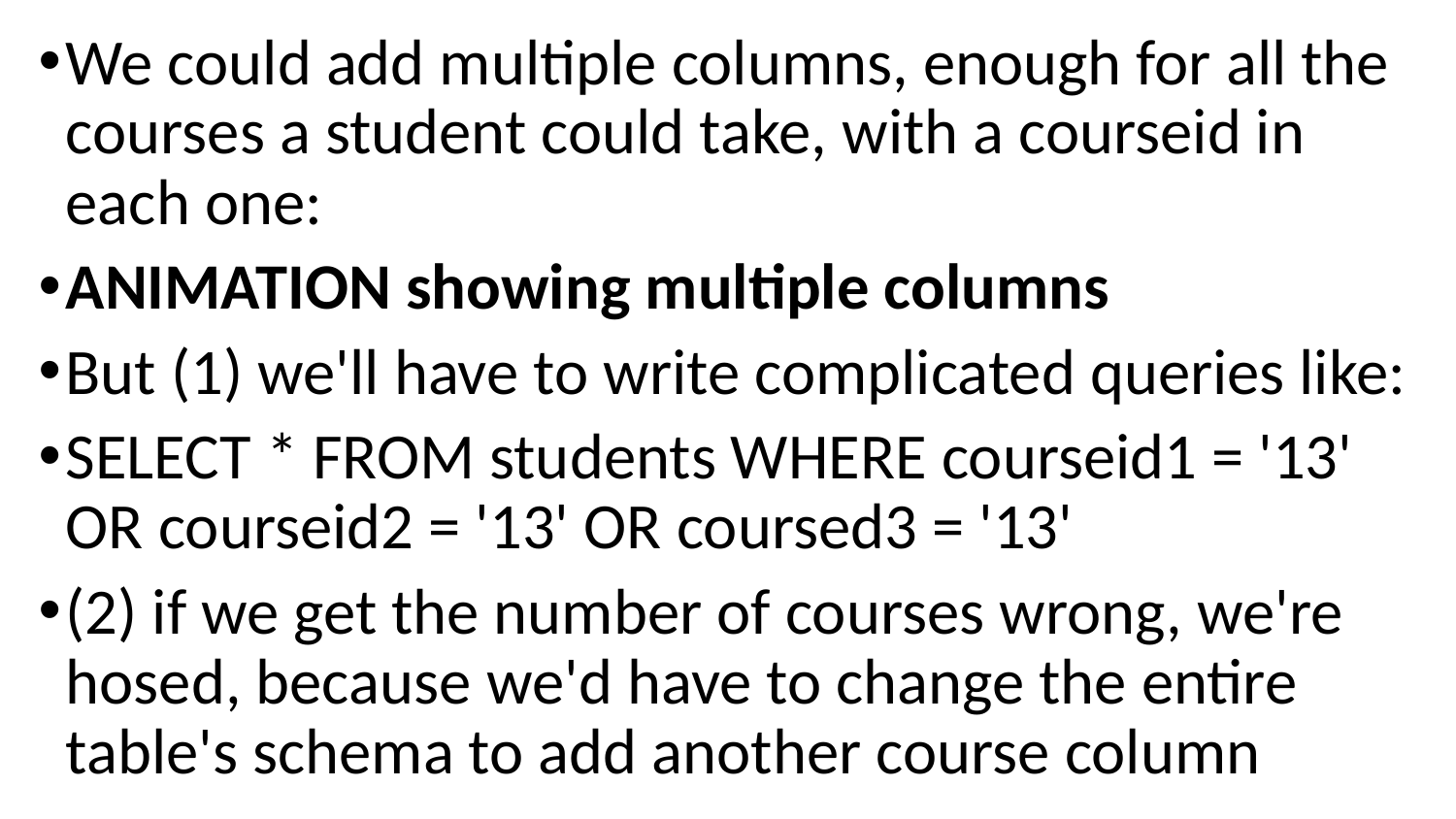

We could add multiple columns, enough for all the courses a student could take, with a courseid in each one:
ANIMATION showing multiple columns
But (1) we'll have to write complicated queries like:
SELECT * FROM students WHERE courseid1 = '13' OR courseid2 = '13' OR coursed3 = '13'
(2) if we get the number of courses wrong, we're hosed, because we'd have to change the entire table's schema to add another course column